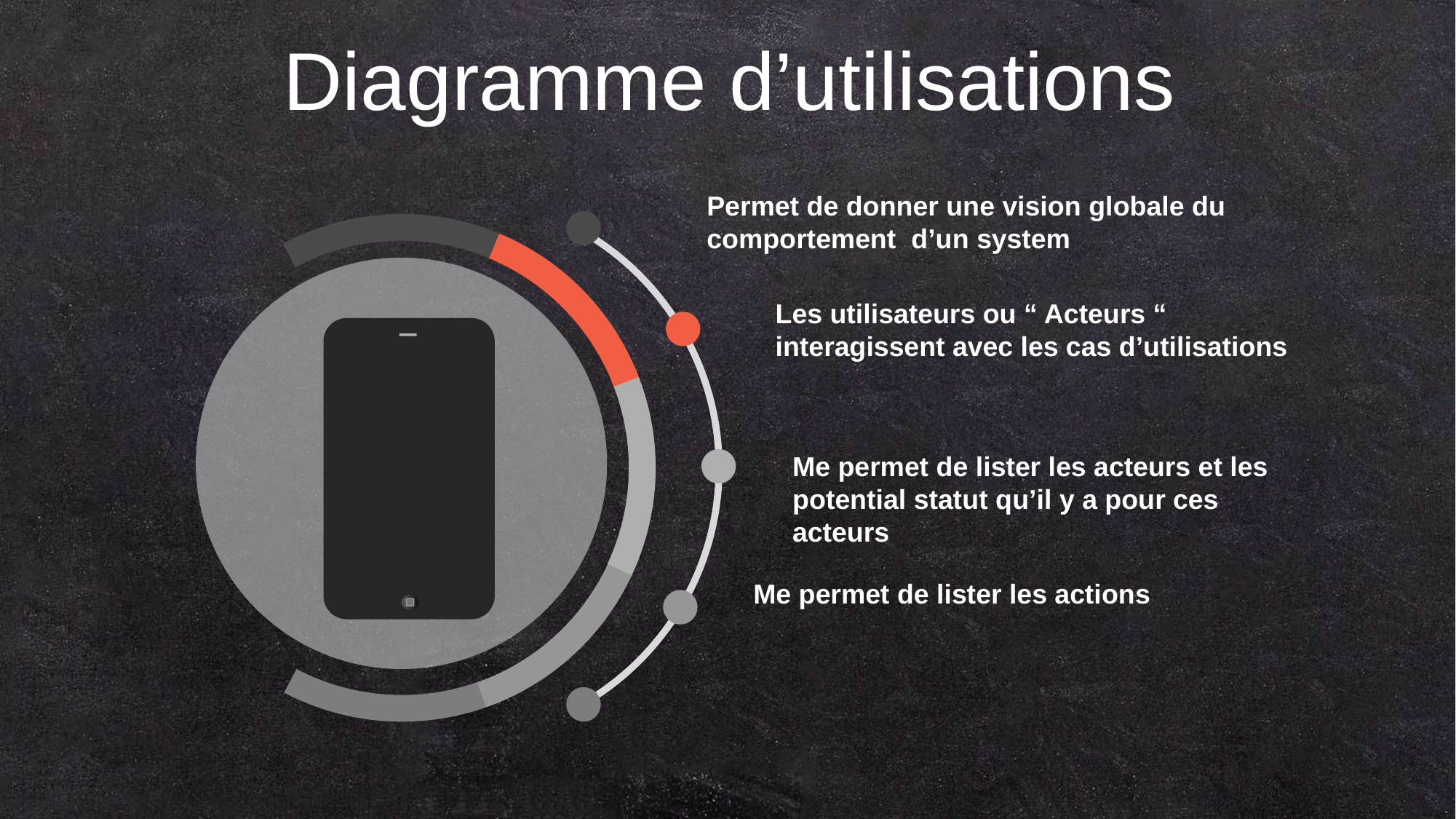

Diagramme d’utilisations
Permet de donner une vision globale du comportement  d’un system

Les utilisateurs ou “ Acteurs “ interagissent avec les cas d’utilisations

Me permet de lister les acteurs et les potential statut qu’il y a pour ces acteurs

Me permet de lister les actions